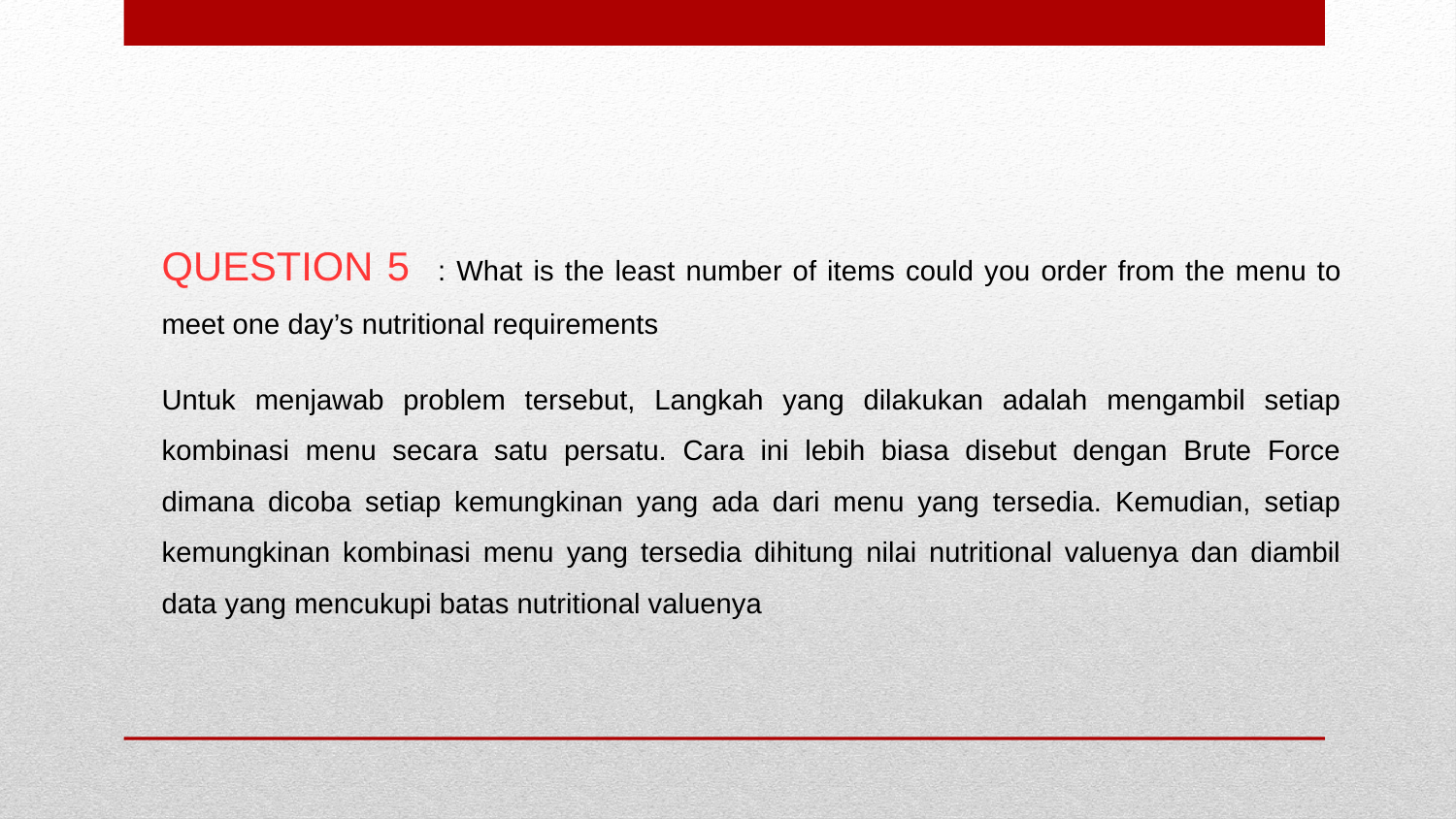

QUESTION 5  : What is the least number of items could you order from the menu to meet one day’s nutritional requirements
Untuk menjawab problem tersebut, Langkah yang dilakukan adalah mengambil setiap kombinasi menu secara satu persatu. Cara ini lebih biasa disebut dengan Brute Force dimana dicoba setiap kemungkinan yang ada dari menu yang tersedia. Kemudian, setiap kemungkinan kombinasi menu yang tersedia dihitung nilai nutritional valuenya dan diambil data yang mencukupi batas nutritional valuenya